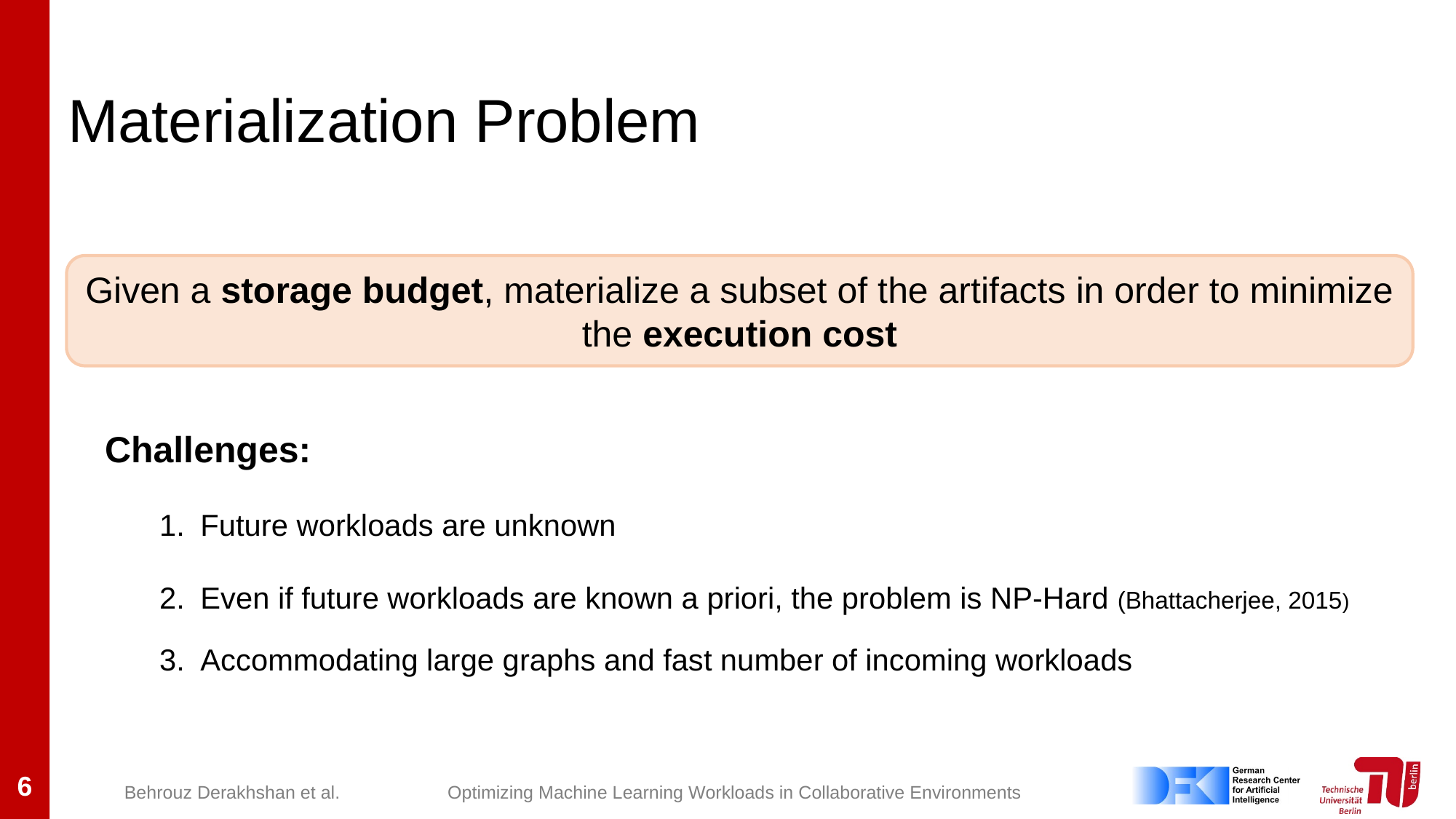

# Materialization Problem
Given a storage budget, materialize a subset of the artifacts in order to minimize the execution cost
Challenges:

Future workloads are unknown

Even if future workloads are known a priori, the problem is NP-Hard (Bhattacherjee, 2015)

Accommodating large graphs and fast number of incoming workloads
6